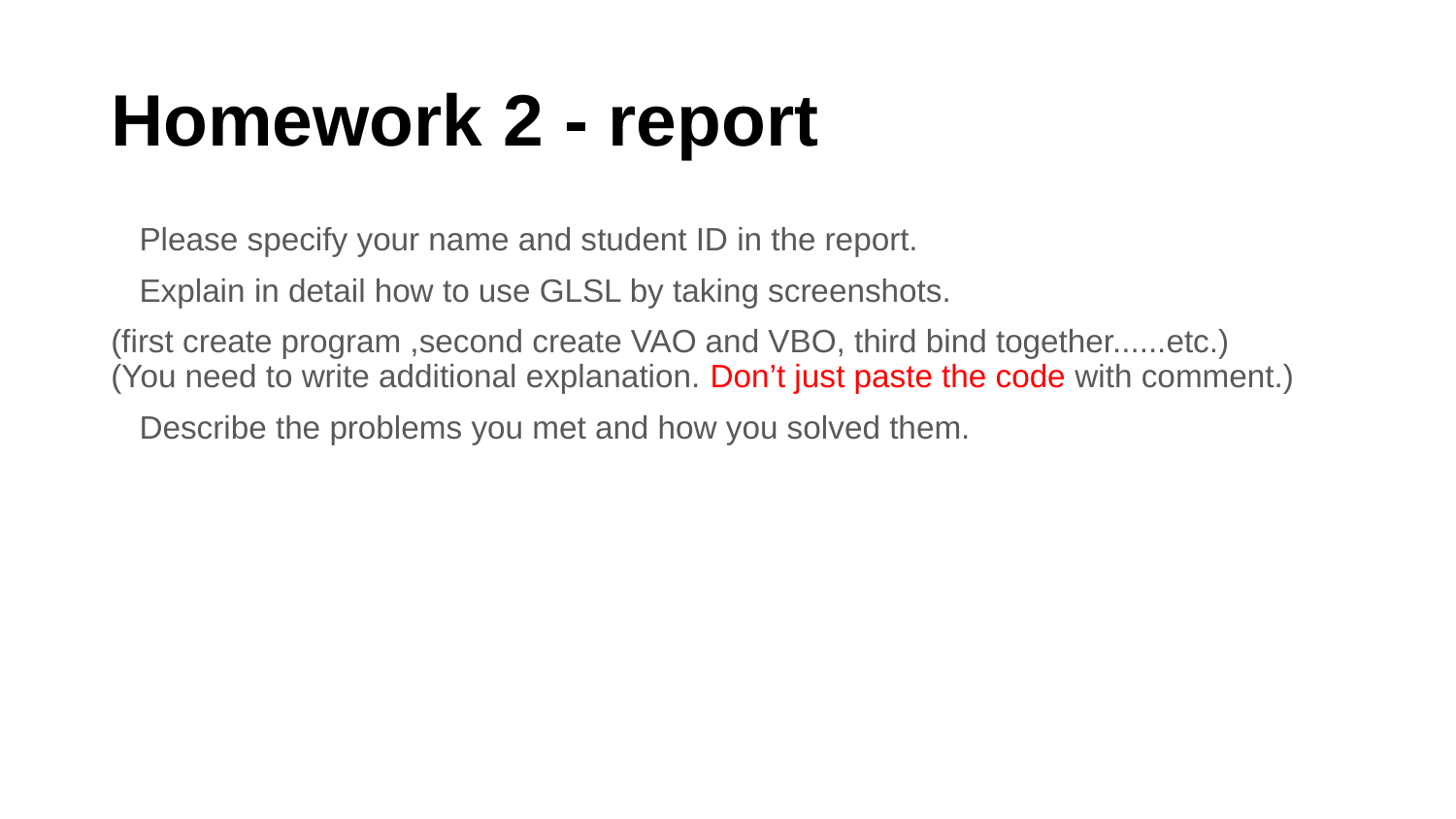

# Homework 2 - report
Please specify your name and student ID in the report.
Explain in detail how to use GLSL by taking screenshots.
(first create program ,second create VAO and VBO, third bind together......etc.)
(You need to write additional explanation. Don’t just paste the code with comment.)
Describe the problems you met and how you solved them.